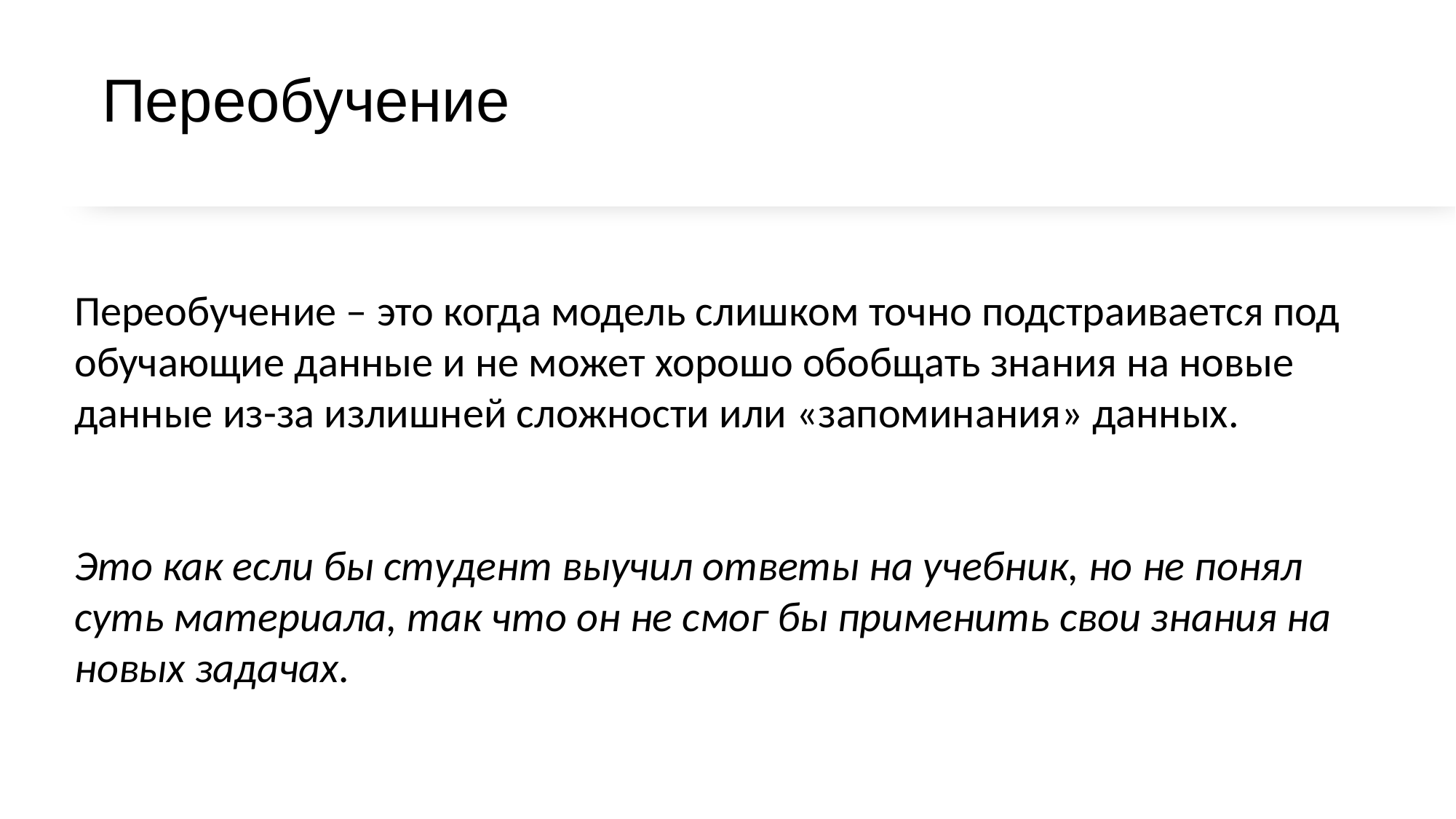

# Переобучение
Переобучение – это когда модель слишком точно подстраивается под обучающие данные и не может хорошо обобщать знания на новые данные из-за излишней сложности или «запоминания» данных.

Это как если бы студент выучил ответы на учебник, но не понял суть материала, так что он не смог бы применить свои знания на новых задачах.